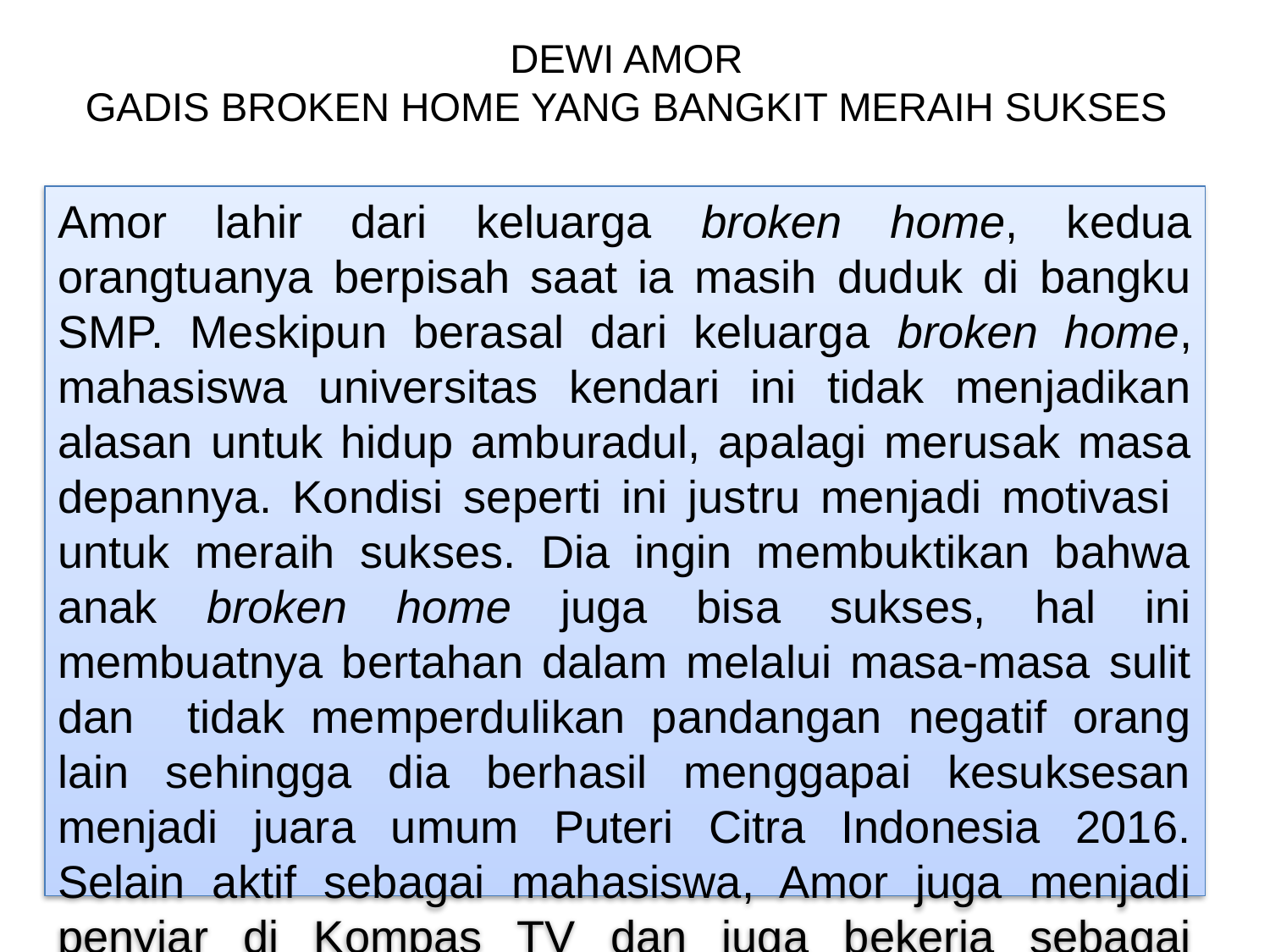

# DEWI AMOR GADIS BROKEN HOME YANG BANGKIT MERAIH SUKSES
Amor lahir dari keluarga broken home, kedua orangtuanya berpisah saat ia masih duduk di bangku SMP. Meskipun berasal dari keluarga broken home, mahasiswa universitas kendari ini tidak menjadikan alasan untuk hidup amburadul, apalagi merusak masa depannya. Kondisi seperti ini justru menjadi motivasi  untuk meraih sukses. Dia ingin membuktikan bahwa anak broken home juga bisa sukses, hal ini membuatnya bertahan dalam melalui masa-masa sulit dan  tidak memperdulikan pandangan negatif orang lain sehingga dia berhasil menggapai kesuksesan menjadi juara umum Puteri Citra Indonesia 2016. Selain aktif sebagai mahasiswa, Amor juga menjadi penyiar di Kompas TV dan juga bekerja sebagai manager Anomaly Agency. https://zonasultra.com/kisah-dewi-amor-gadis-broken-home-yang-bangkit-meraih-sukses.html